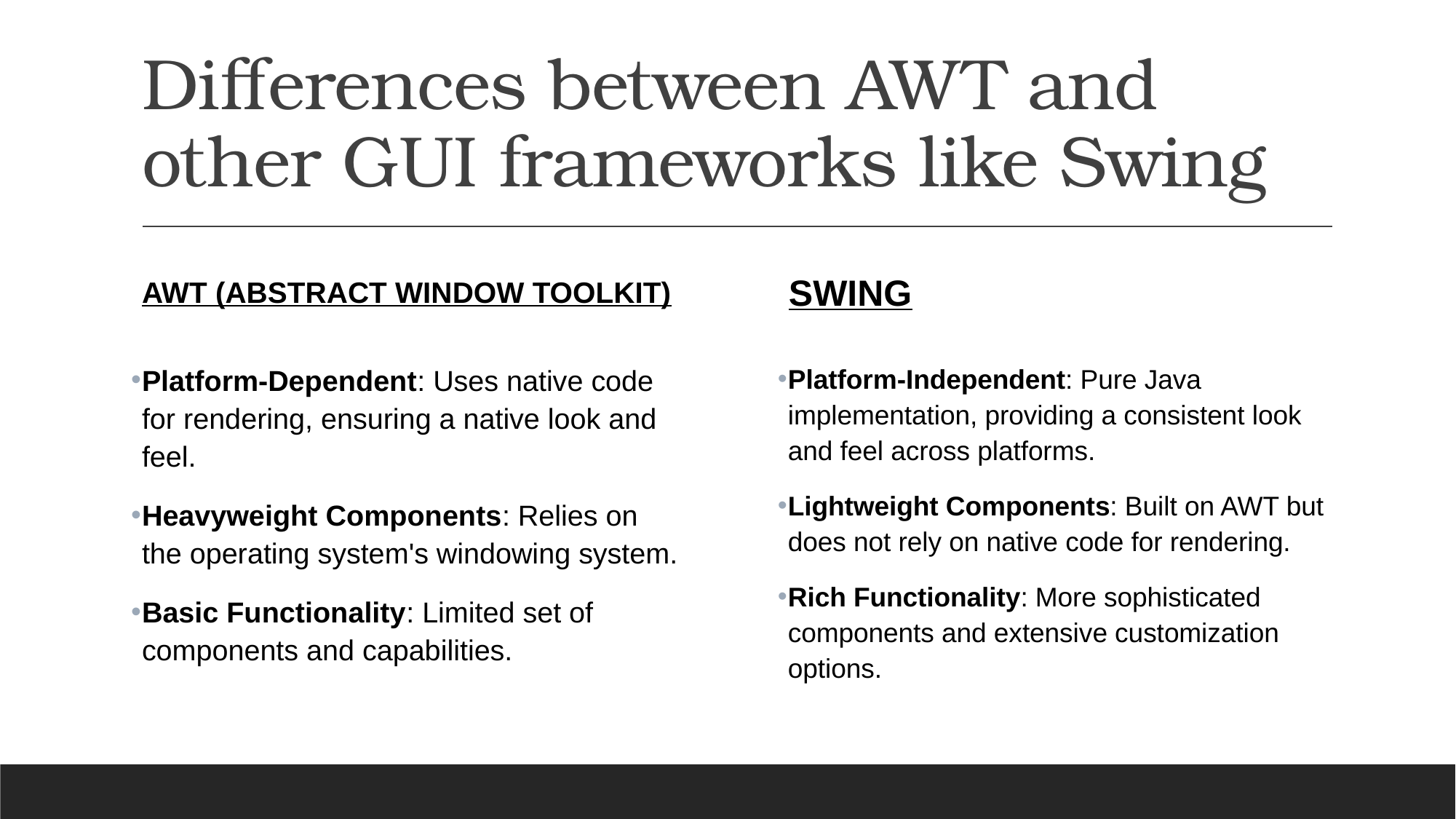

# Differences between AWT and other GUI frameworks like Swing
AWT (abstract window toolkit)
SWING
Platform-Independent: Pure Java implementation, providing a consistent look and feel across platforms.
Lightweight Components: Built on AWT but does not rely on native code for rendering.
Rich Functionality: More sophisticated components and extensive customization options.
Platform-Dependent: Uses native code for rendering, ensuring a native look and feel.
Heavyweight Components: Relies on the operating system's windowing system.
Basic Functionality: Limited set of components and capabilities.